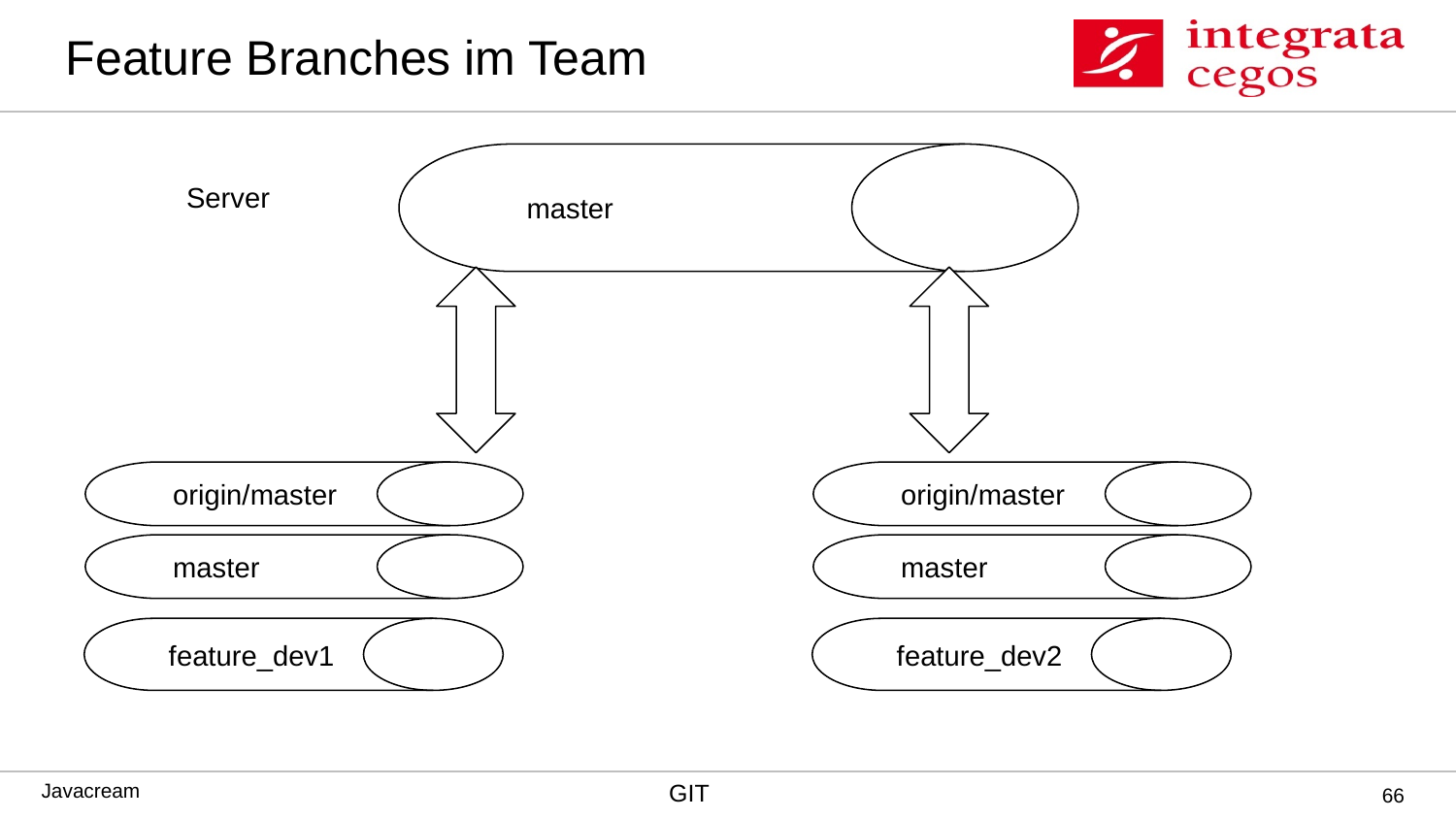

# Feature Branches im Team
master
Server

origin/master
origin/master
master
master
feature_dev1
feature_dev2
66